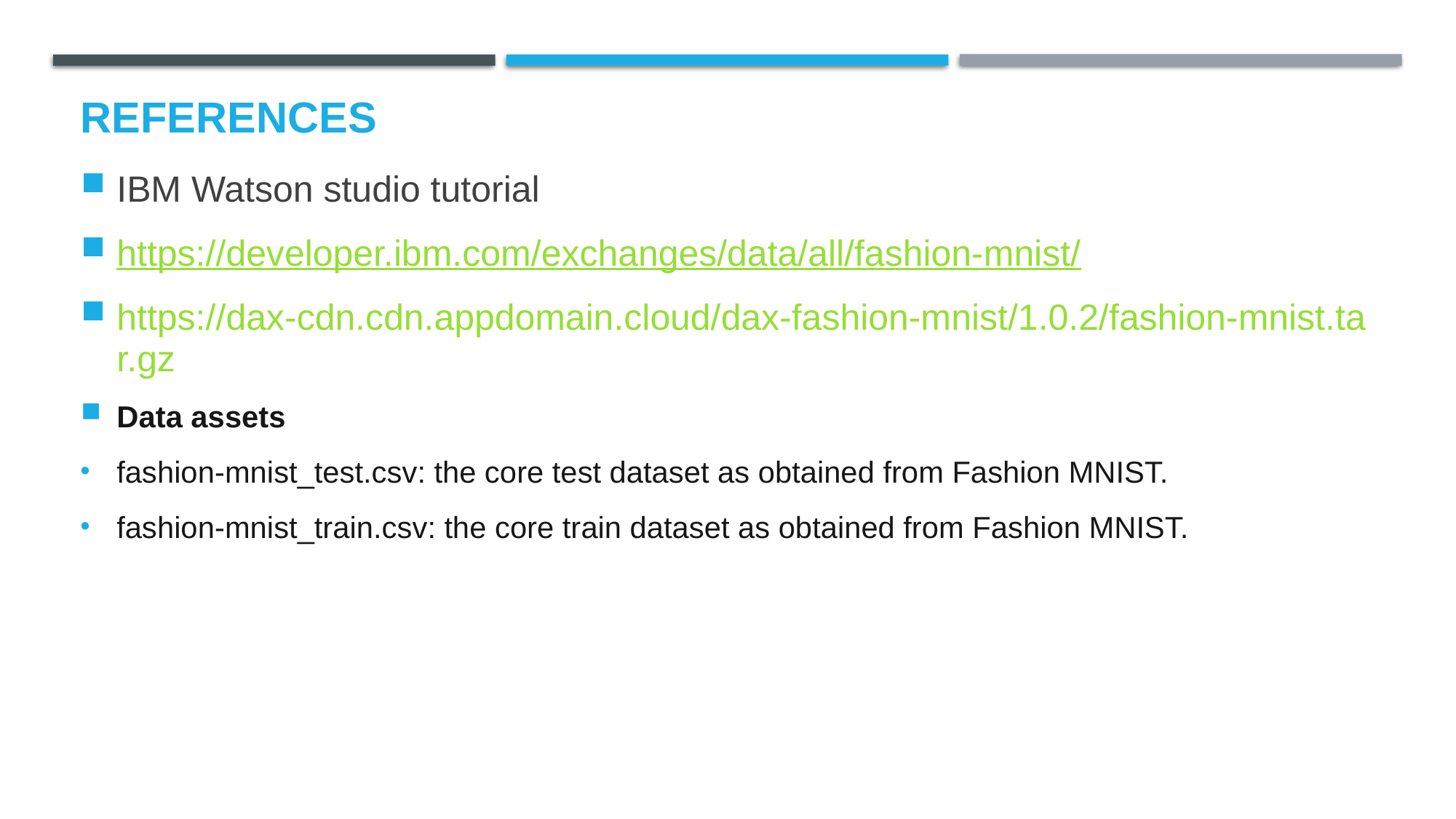

# References
IBM Watson studio tutorial
https://developer.ibm.com/exchanges/data/all/fashion-mnist/
https://dax-cdn.cdn.appdomain.cloud/dax-fashion-mnist/1.0.2/fashion-mnist.tar.gz
Data assets
fashion-mnist_test.csv: the core test dataset as obtained from Fashion MNIST.
fashion-mnist_train.csv: the core train dataset as obtained from Fashion MNIST.